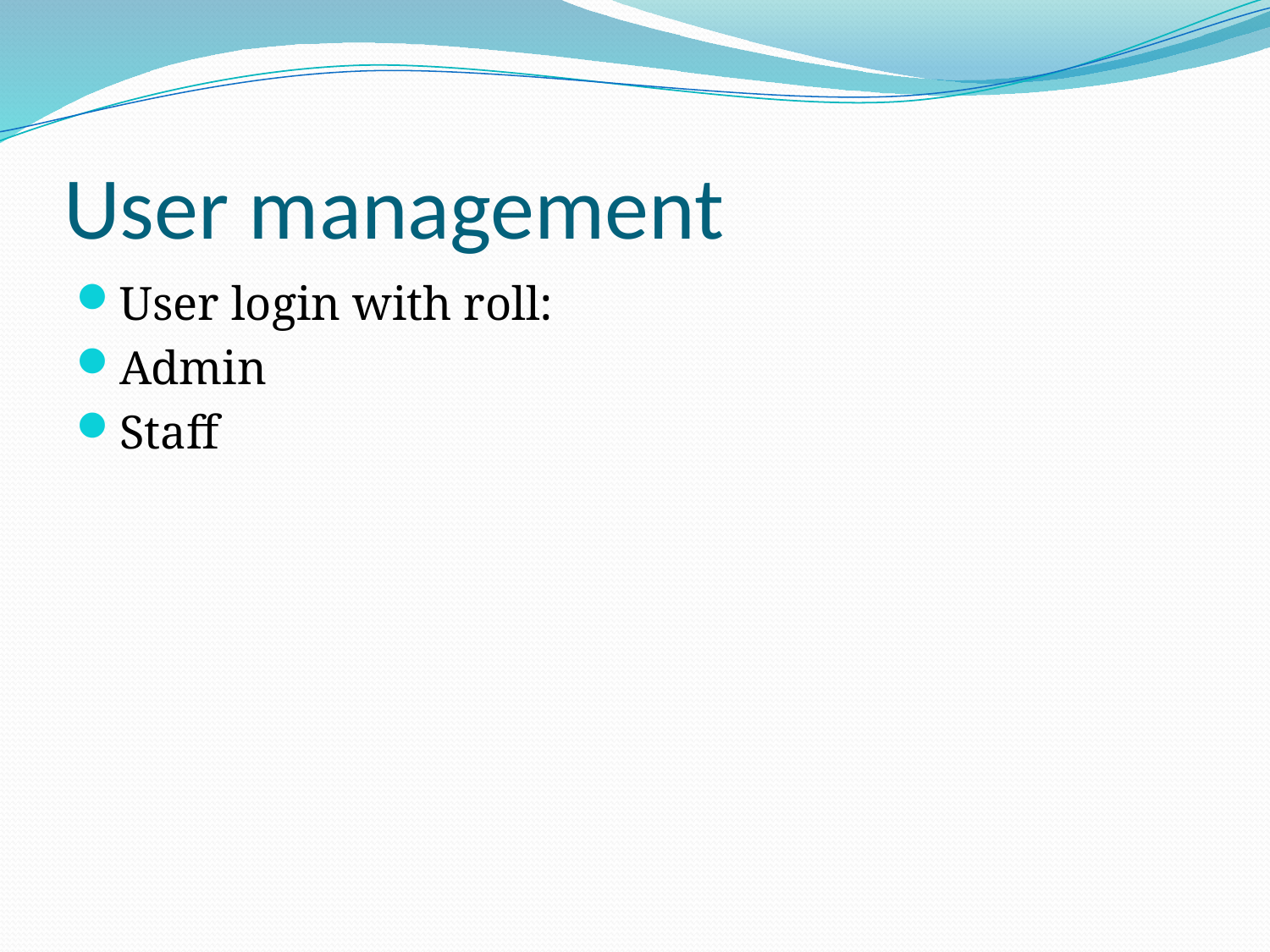

# User management
User login with roll:
Admin
Staff